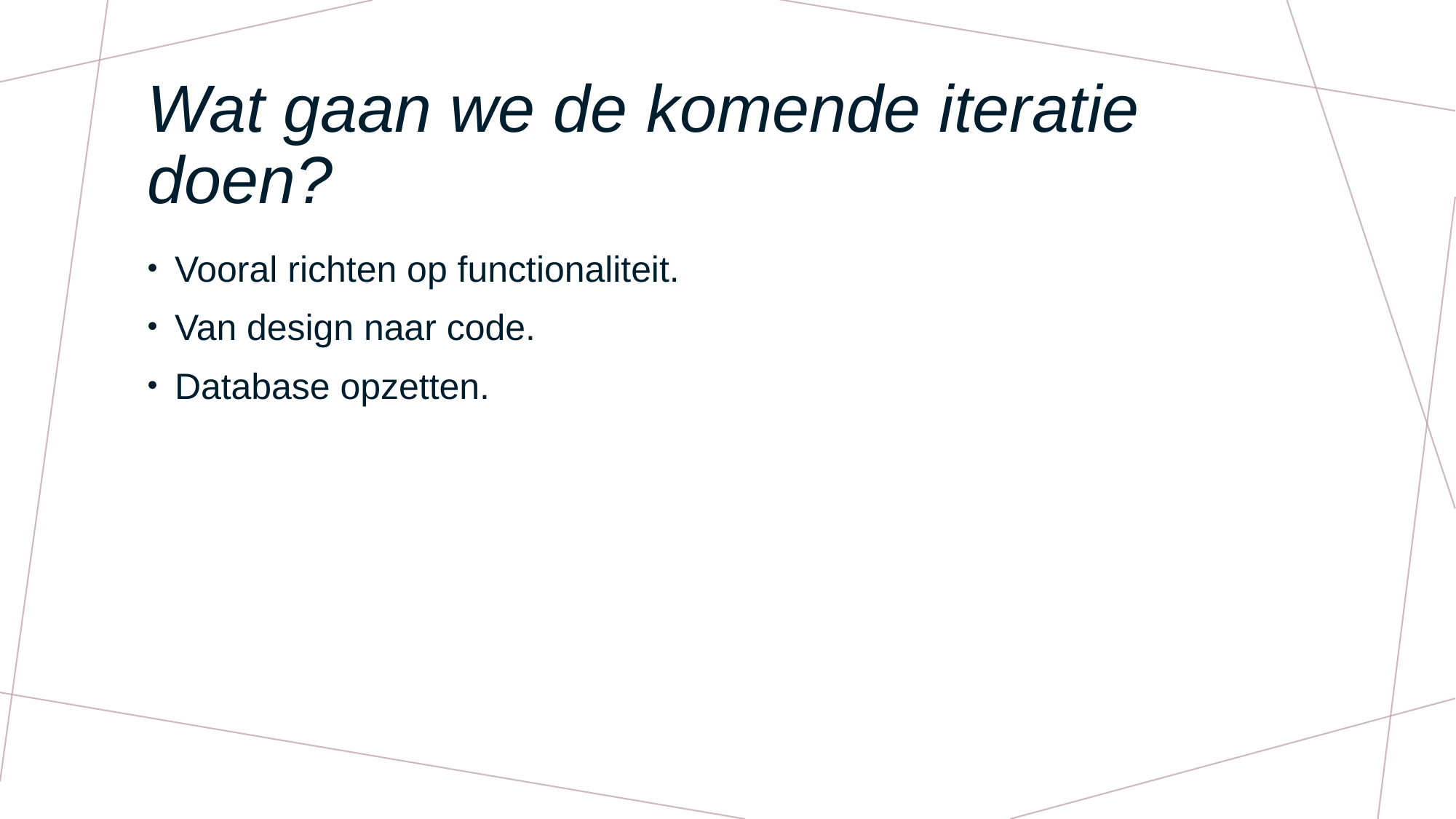

# Wat gaan we de komende iteratie doen?
Vooral richten op functionaliteit.
Van design naar code.
Database opzetten.